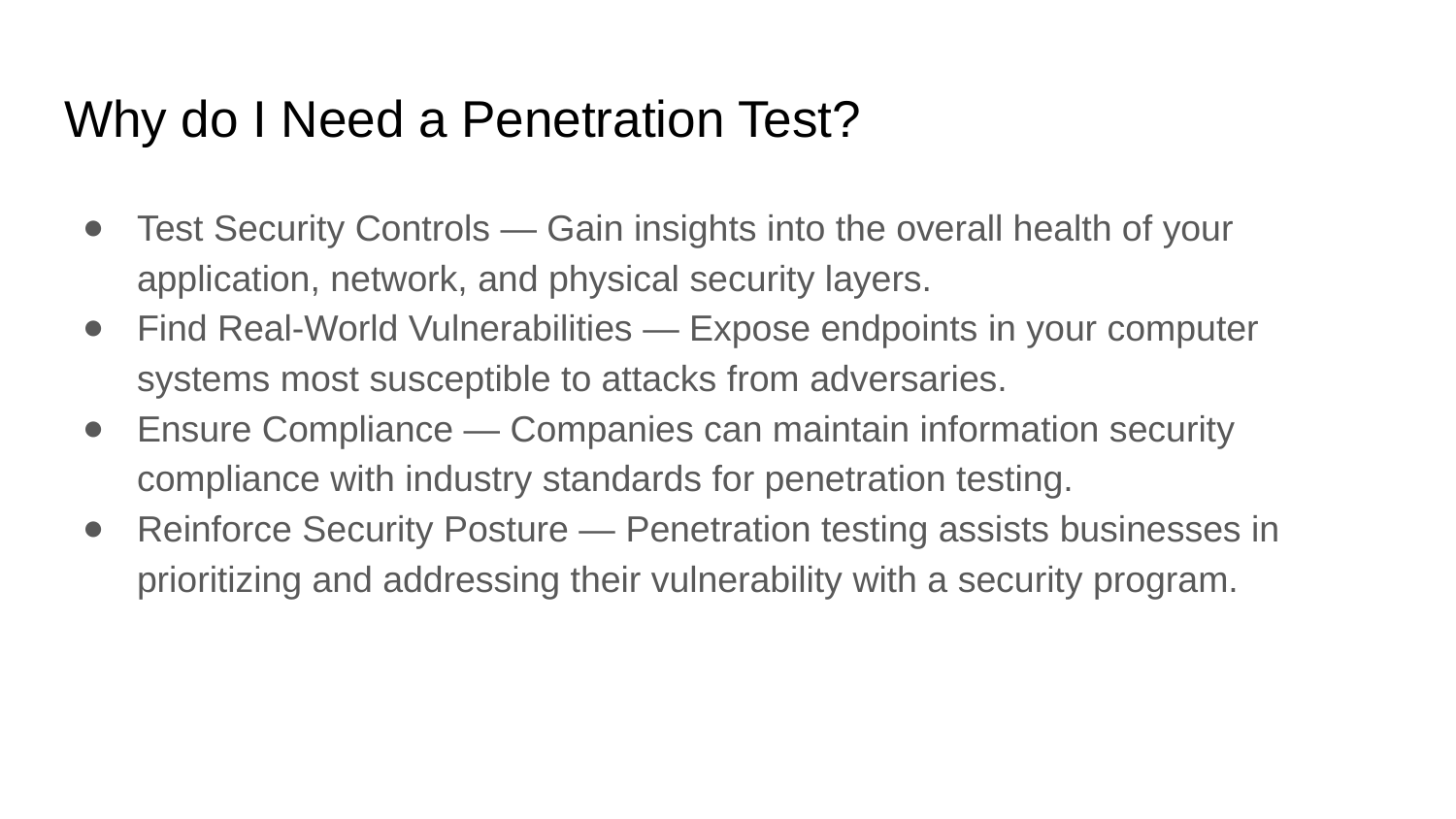

# Why do I Need a Penetration Test?

Test Security Controls — Gain insights into the overall health of your application, network, and physical security layers.
Find Real-World Vulnerabilities — Expose endpoints in your computer systems most susceptible to attacks from adversaries.
Ensure Compliance — Companies can maintain information security compliance with industry standards for penetration testing.
Reinforce Security Posture — Penetration testing assists businesses in prioritizing and addressing their vulnerability with a security program.